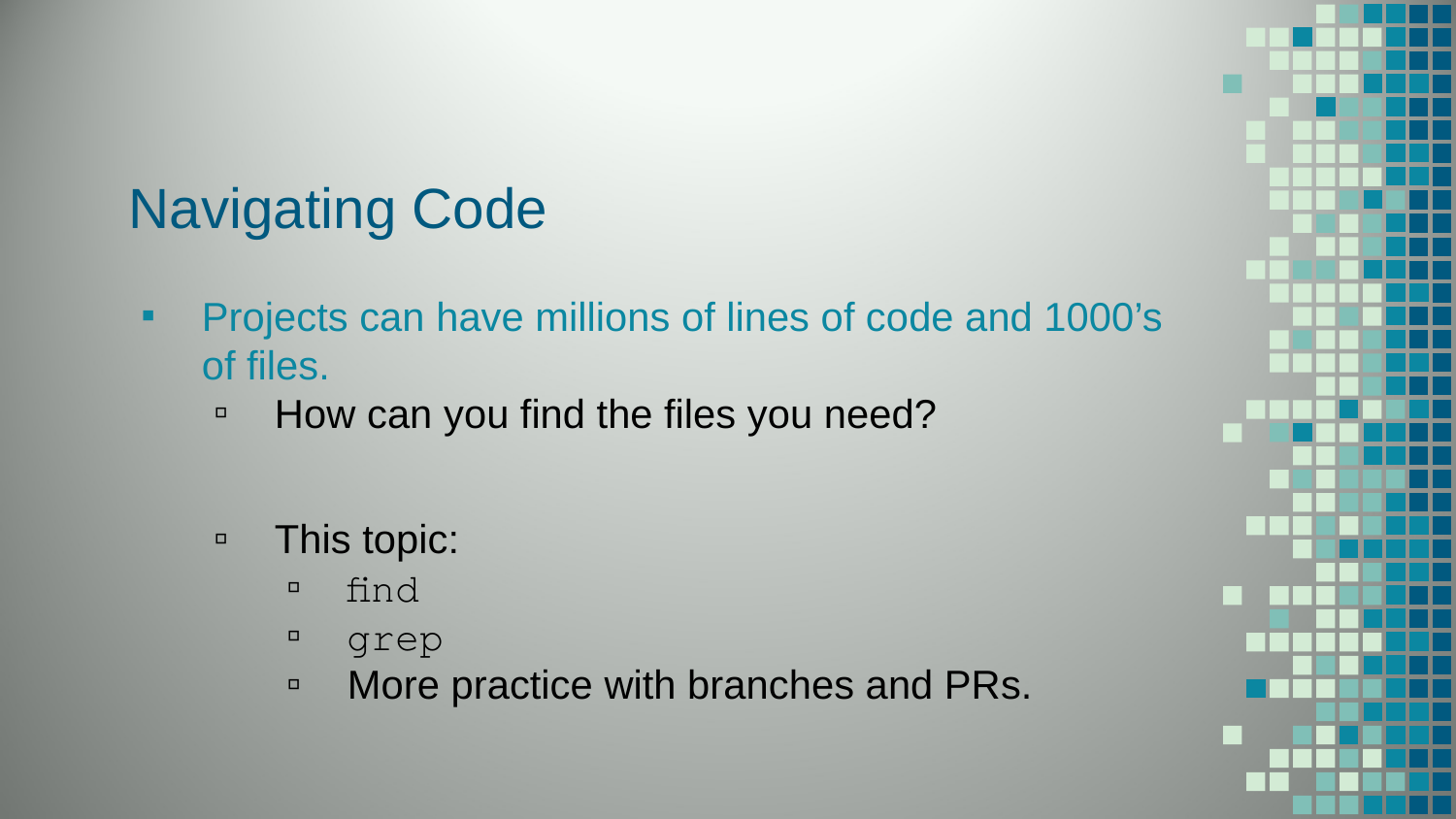

# Navigating Code
Projects can have millions of lines of code and 1000’s of files.
How can you find the files you need?

This topic:
find
grep
More practice with branches and PRs.